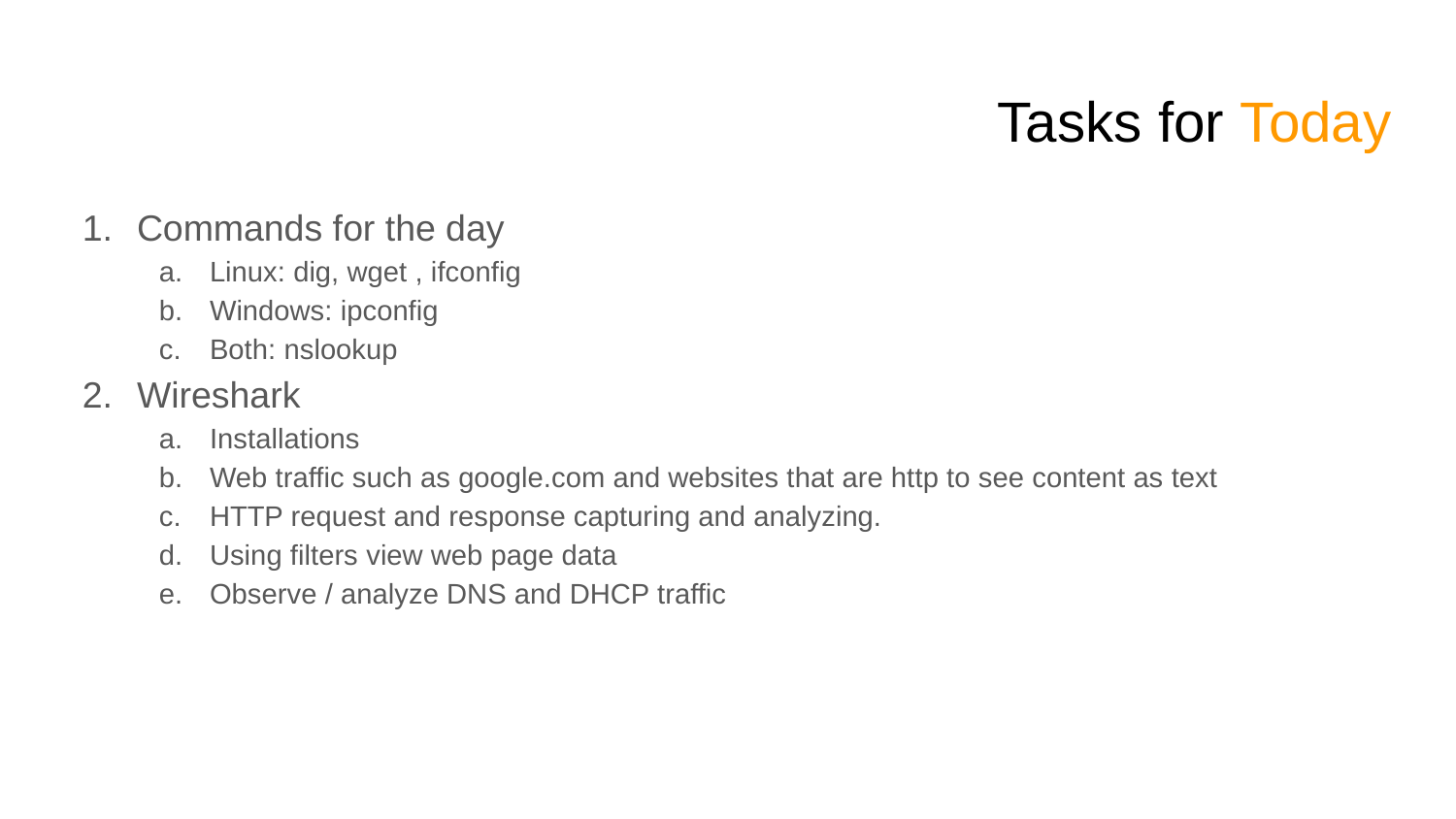

# Tasks for Today
Commands for the day
Linux: dig, wget , ifconfig
Windows: ipconfig
Both: nslookup
Wireshark
Installations
Web traffic such as google.com and websites that are http to see content as text
HTTP request and response capturing and analyzing.
Using filters view web page data
Observe / analyze DNS and DHCP traffic